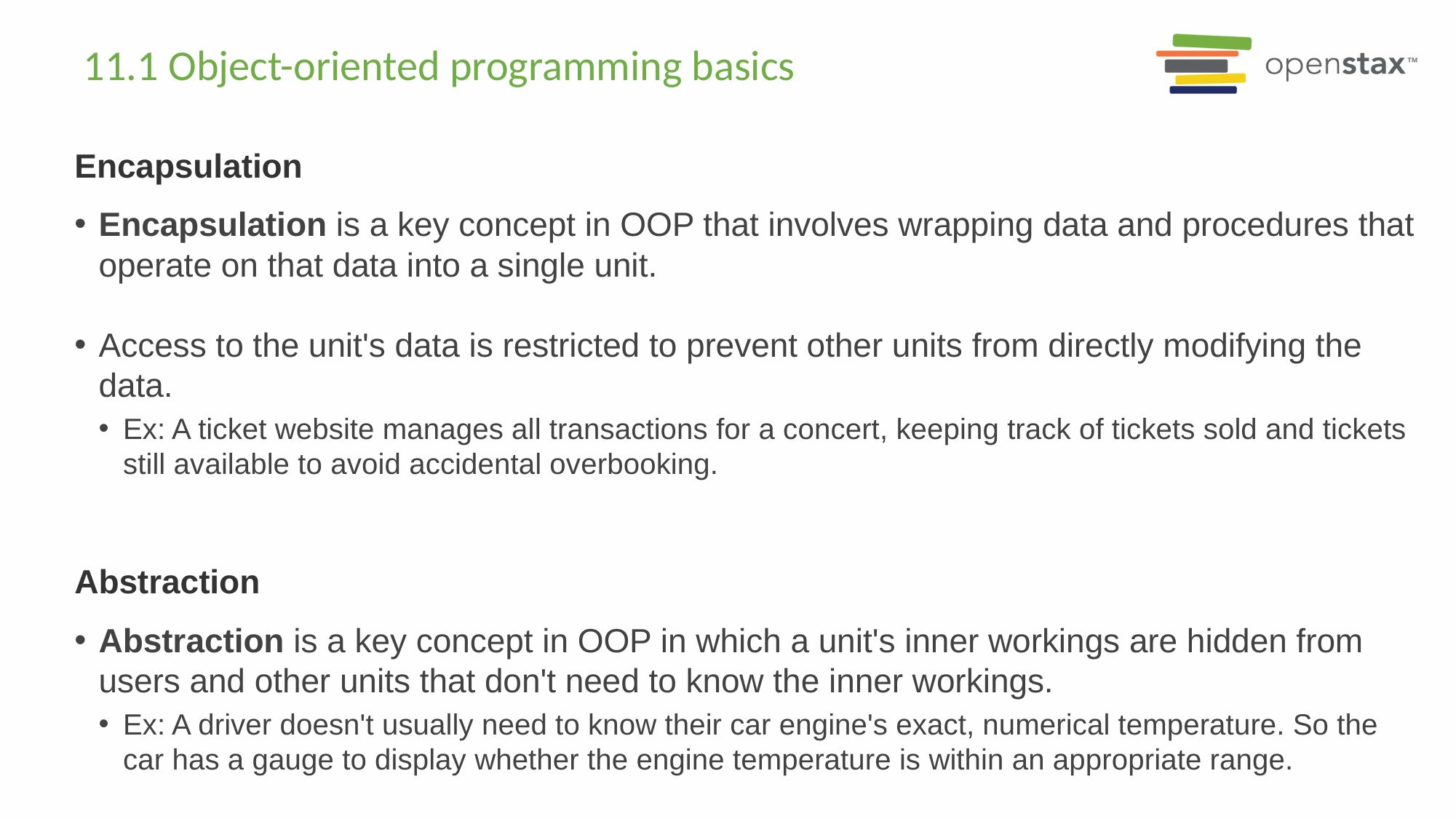

# 11.1 Object-oriented programming basics

Encapsulation

Encapsulation is a key concept in OOP that involves wrapping data and procedures that operate on that data into a single unit.

Access to the unit's data is restricted to prevent other units from directly modifying the data.
Ex: A ticket website manages all transactions for a concert, keeping track of tickets sold and tickets still available to avoid accidental overbooking.
Abstraction

Abstraction is a key concept in OOP in which a unit's inner workings are hidden from users and other units that don't need to know the inner workings.
Ex: A driver doesn't usually need to know their car engine's exact, numerical temperature. So the car has a gauge to display whether the engine temperature is within an appropriate range.